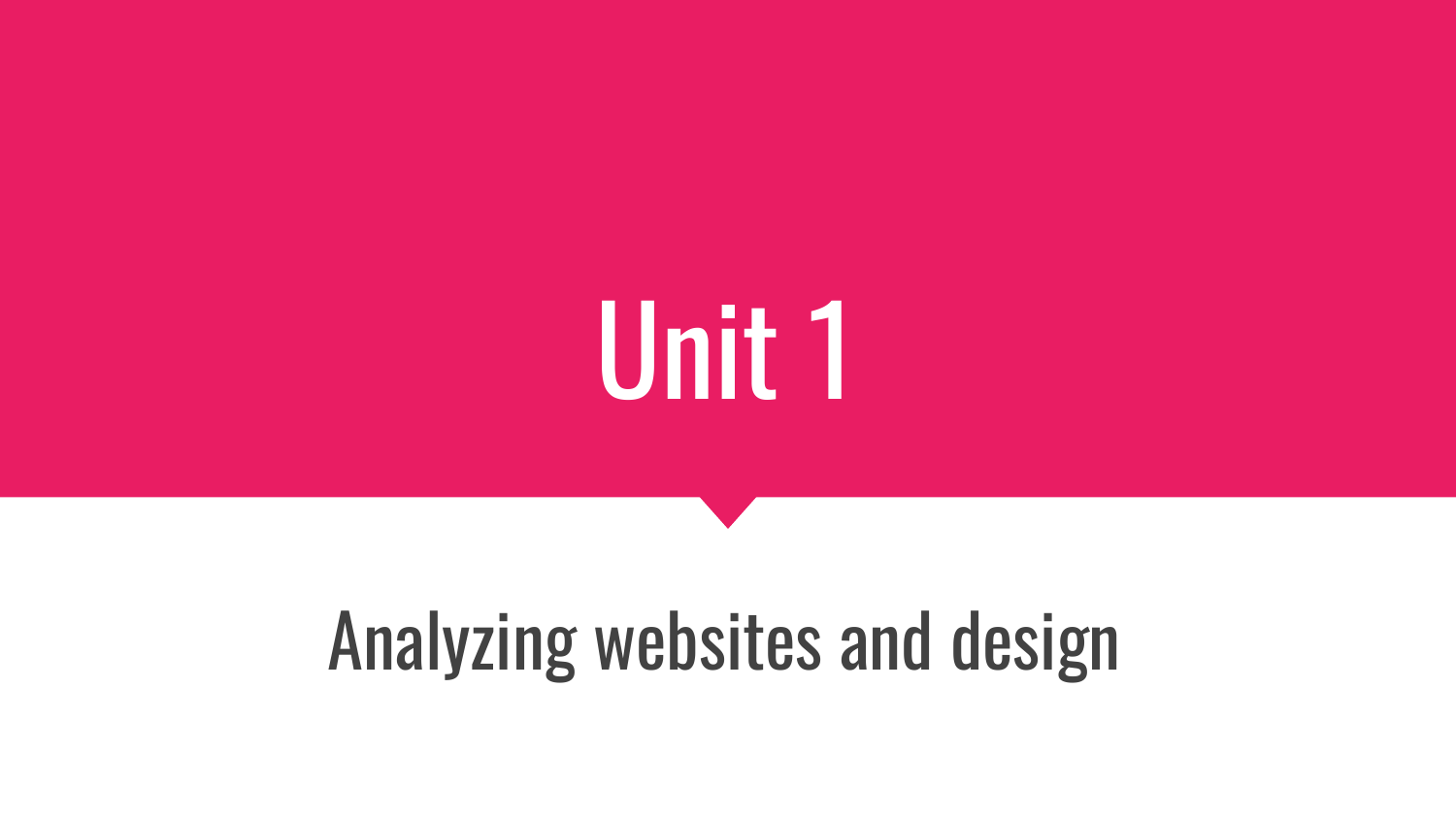

# Unit 1
Analyzing websites and design